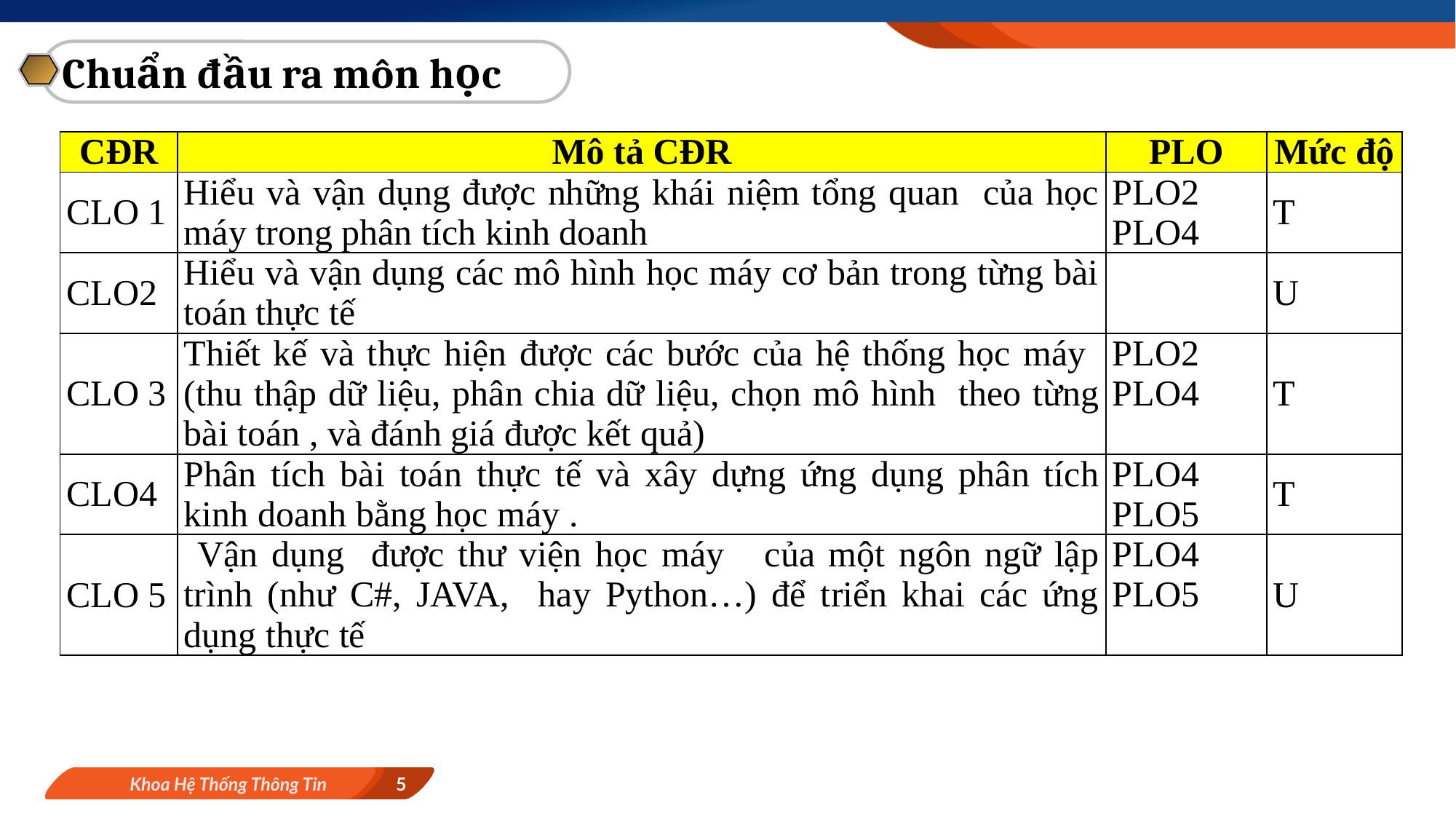

Chuẩn đầu ra môn học

| CĐR | Mô tả CĐR | PLO | Mức độ |
| --- | --- | --- | --- |
| CLO 1 | Hiểu và vận dụng được những khái niệm tổng quan của học máy trong phân tích kinh doanh | PLO2 PLO4 | T |
| CLO2 | Hiểu và vận dụng các mô hình học máy cơ bản trong từng bài toán thực tế |  | U |
| CLO 3 | Thiết kế và thực hiện được các bước của hệ thống học máy (thu thập dữ liệu, phân chia dữ liệu, chọn mô hình theo từng bài toán , và đánh giá được kết quả) | PLO2 PLO4 | T |
| CLO4 | Phân tích bài toán thực tế và xây dựng ứng dụng phân tích kinh doanh bằng học máy . | PLO4 PLO5 | T |
| CLO 5 | Vận dụng được thư viện học máy của một ngôn ngữ lập trình (như C#, JAVA, hay Python…) để triển khai các ứng dụng thực tế | PLO4 PLO5 | U |
5
Khoa Hệ Thống Thông Tin